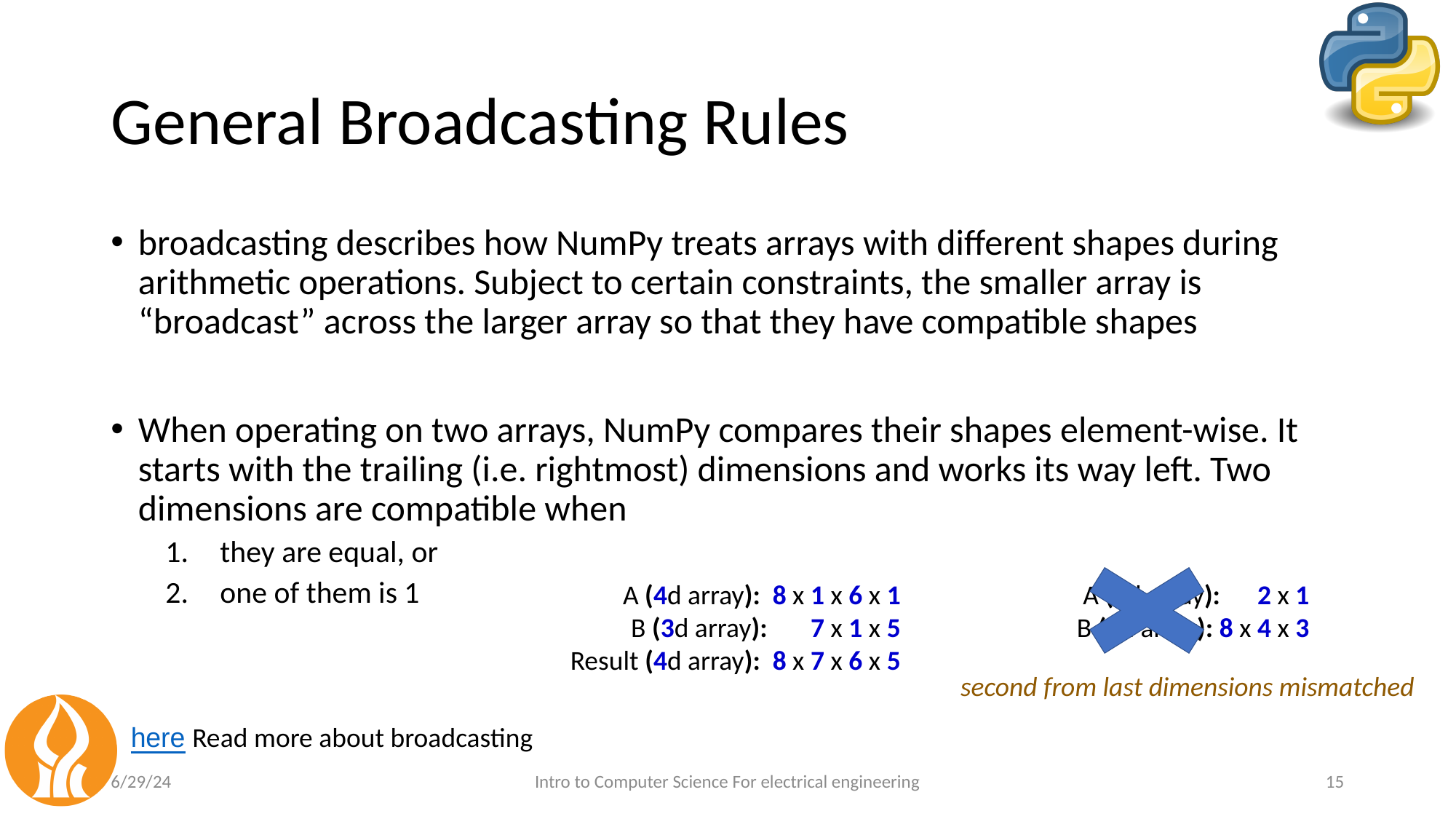

# General Broadcasting Rules
broadcasting describes how NumPy treats arrays with different shapes during arithmetic operations. Subject to certain constraints, the smaller array is “broadcast” across the larger array so that they have compatible shapes

When operating on two arrays, NumPy compares their shapes element-wise. It starts with the trailing (i.e. rightmost) dimensions and works its way left. Two dimensions are compatible when
they are equal, or
one of them is 1

A (4d array):  8 x 1 x 6 x 1
B (3d array):       7 x 1 x 5
Result (4d array):  8 x 7 x 6 x 5
A (2d array):      2 x 1
B (3d array): 8 x 4 x 3
second from last dimensions mismatched
Read more about broadcasting here
6/29/24
Intro to Computer Science For electrical engineering
15